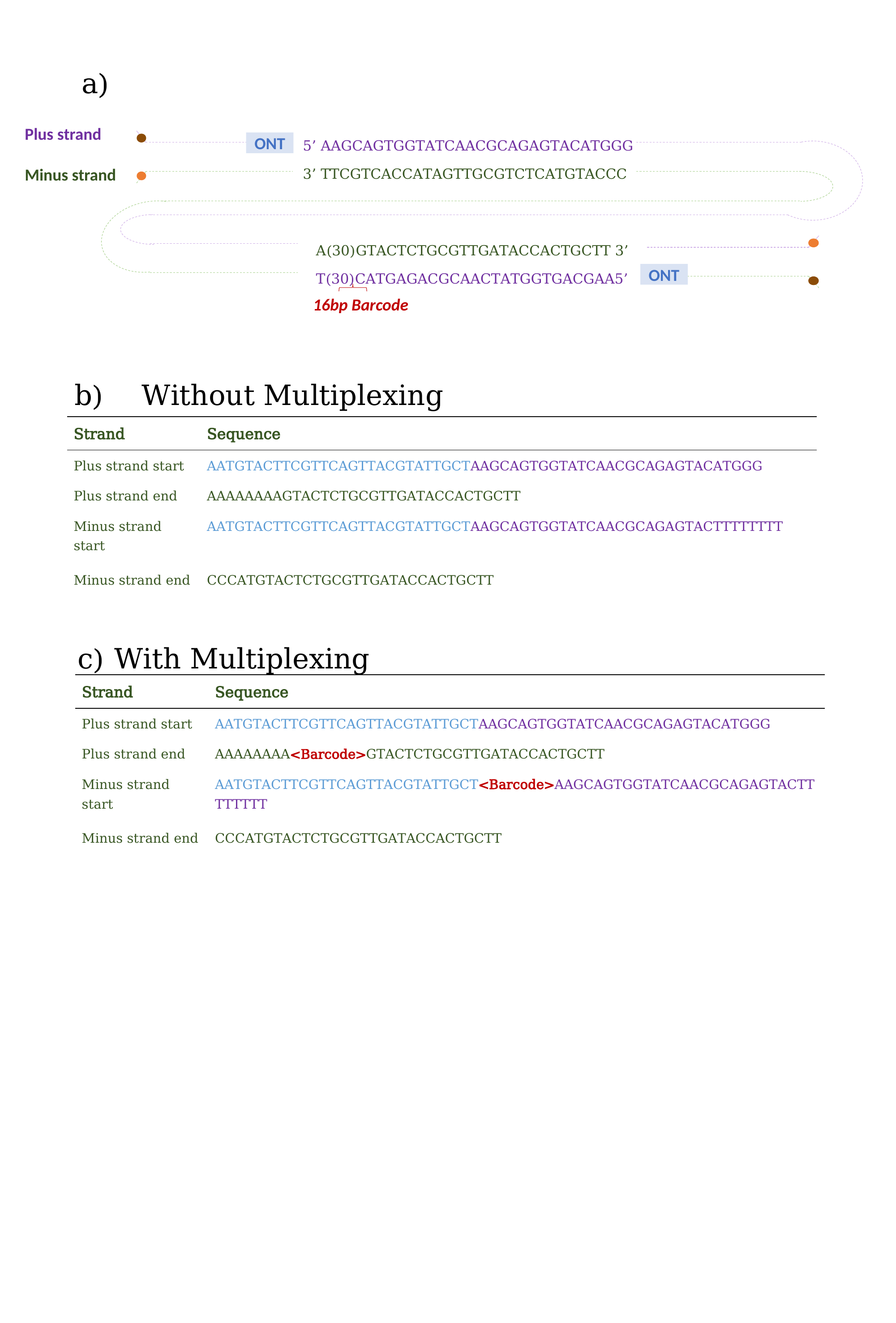

a)
Plus strand
ONT
5’ AAGCAGTGGTATCAACGCAGAGTACATGGG

Minus strand
3’ TTCGTCACCATAGTTGCGTCTCATGTACCC

   A(30)GTACTCTGCGTTGATACCACTGCTT 3’

ONT
   T(30)CATGAGACGCAACTATGGTGACGAA5’

16bp Barcode
b)	Without Multiplexing
| Strand | Sequence |
| --- | --- |
| Plus strand start | AATGTACTTCGTTCAGTTACGTATTGCTAAGCAGTGGTATCAACGCAGAGTACATGGG |
| Plus strand end | AAAAAAAAGTACTCTGCGTTGATACCACTGCTT |
| Minus strand start | AATGTACTTCGTTCAGTTACGTATTGCTAAGCAGTGGTATCAACGCAGAGTACTTTTTTTT |
| Minus strand end | CCCATGTACTCTGCGTTGATACCACTGCTT |
c) With Multiplexing
| Strand | Sequence |
| --- | --- |
| Plus strand start | AATGTACTTCGTTCAGTTACGTATTGCTAAGCAGTGGTATCAACGCAGAGTACATGGG |
| Plus strand end | AAAAAAAA<Barcode>GTACTCTGCGTTGATACCACTGCTT |
| Minus strand start | AATGTACTTCGTTCAGTTACGTATTGCT<Barcode>AAGCAGTGGTATCAACGCAGAGTACTTTTTTTT |
| Minus strand end | CCCATGTACTCTGCGTTGATACCACTGCTT |